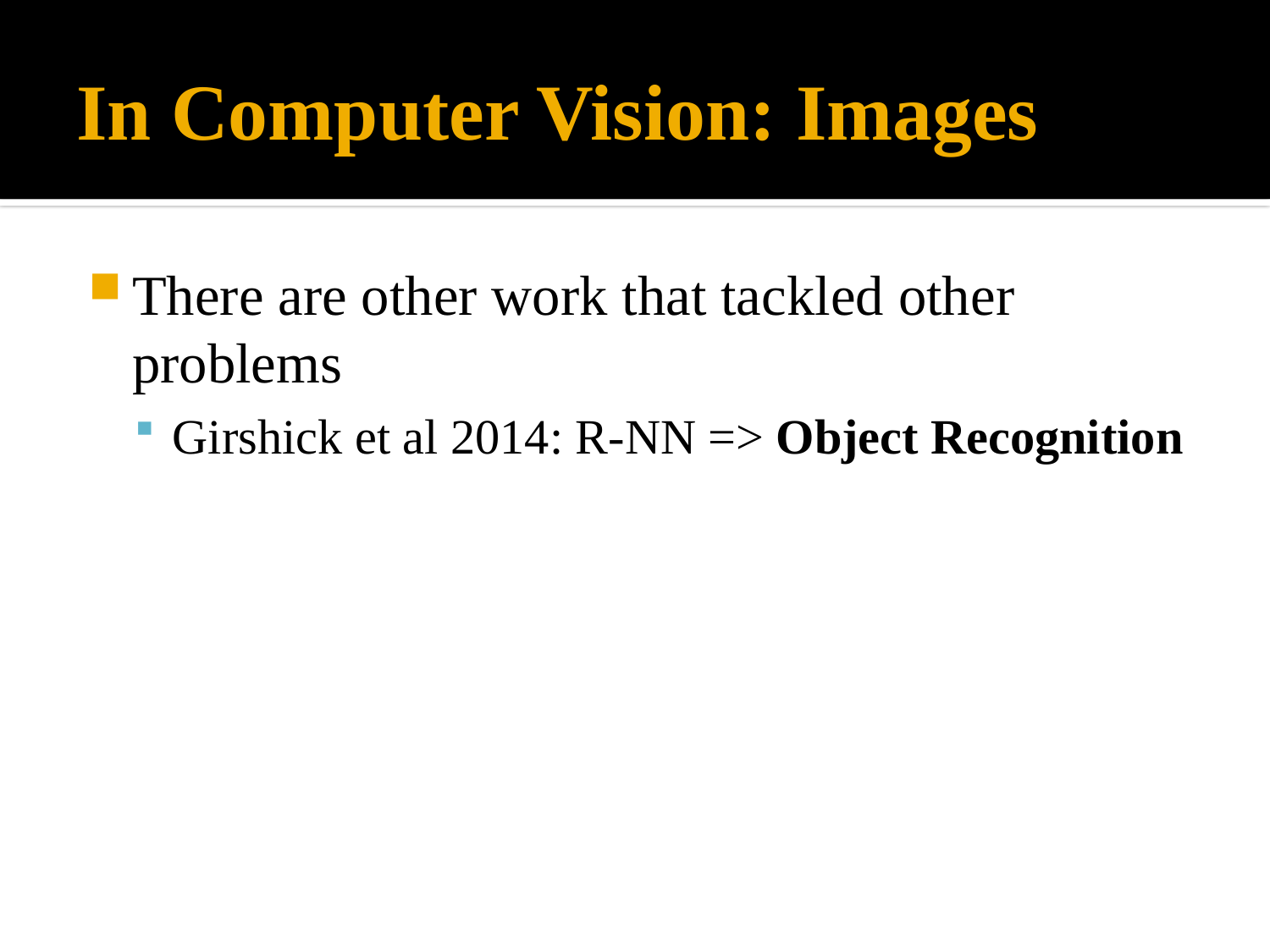

# In Computer Vision: Images
There are other work that tackled other problems
Girshick et al 2014: R-NN => Object Recognition